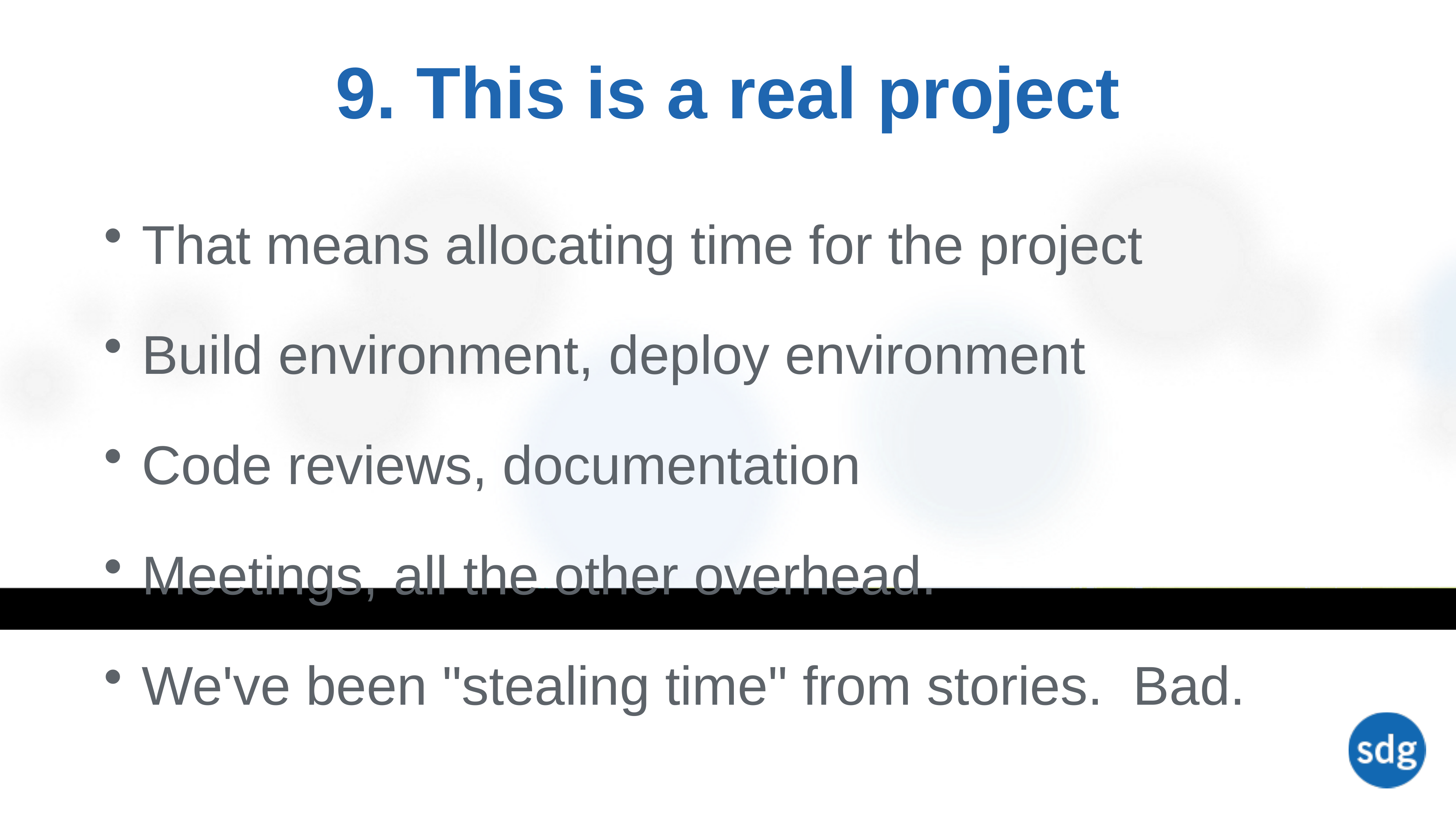

# 9. This is a real project
That means allocating time for the project
Build environment, deploy environment
Code reviews, documentation
Meetings, all the other overhead.
We've been "stealing time" from stories.  Bad.